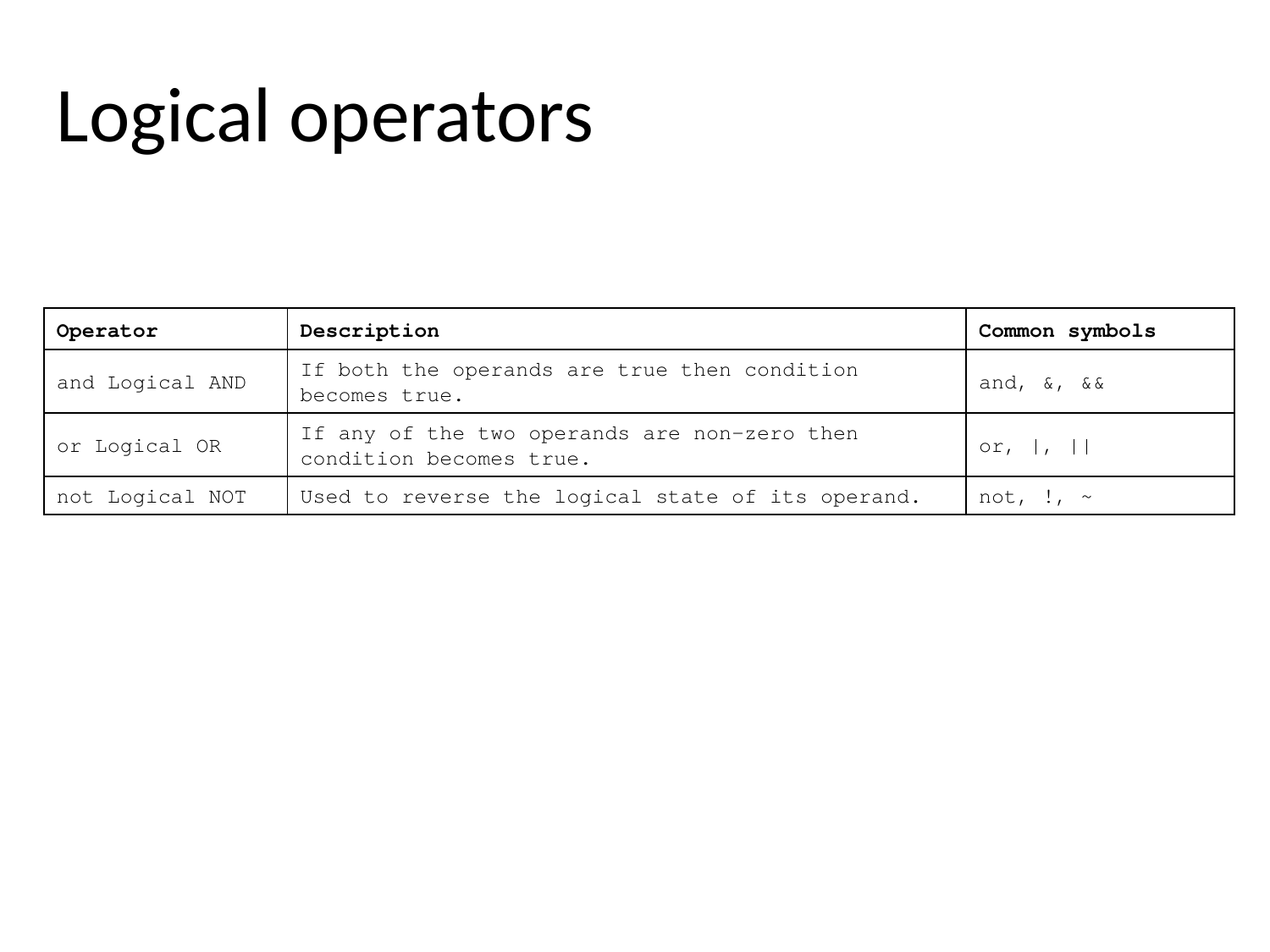

# Logical operators
| Operator | Description | Common symbols |
| --- | --- | --- |
| and Logical AND | If both the operands are true then condition becomes true. | and, &, && |
| or Logical OR | If any of the two operands are non-zero then condition becomes true. | or, |, || |
| not Logical NOT | Used to reverse the logical state of its operand. | not, !, ~ |